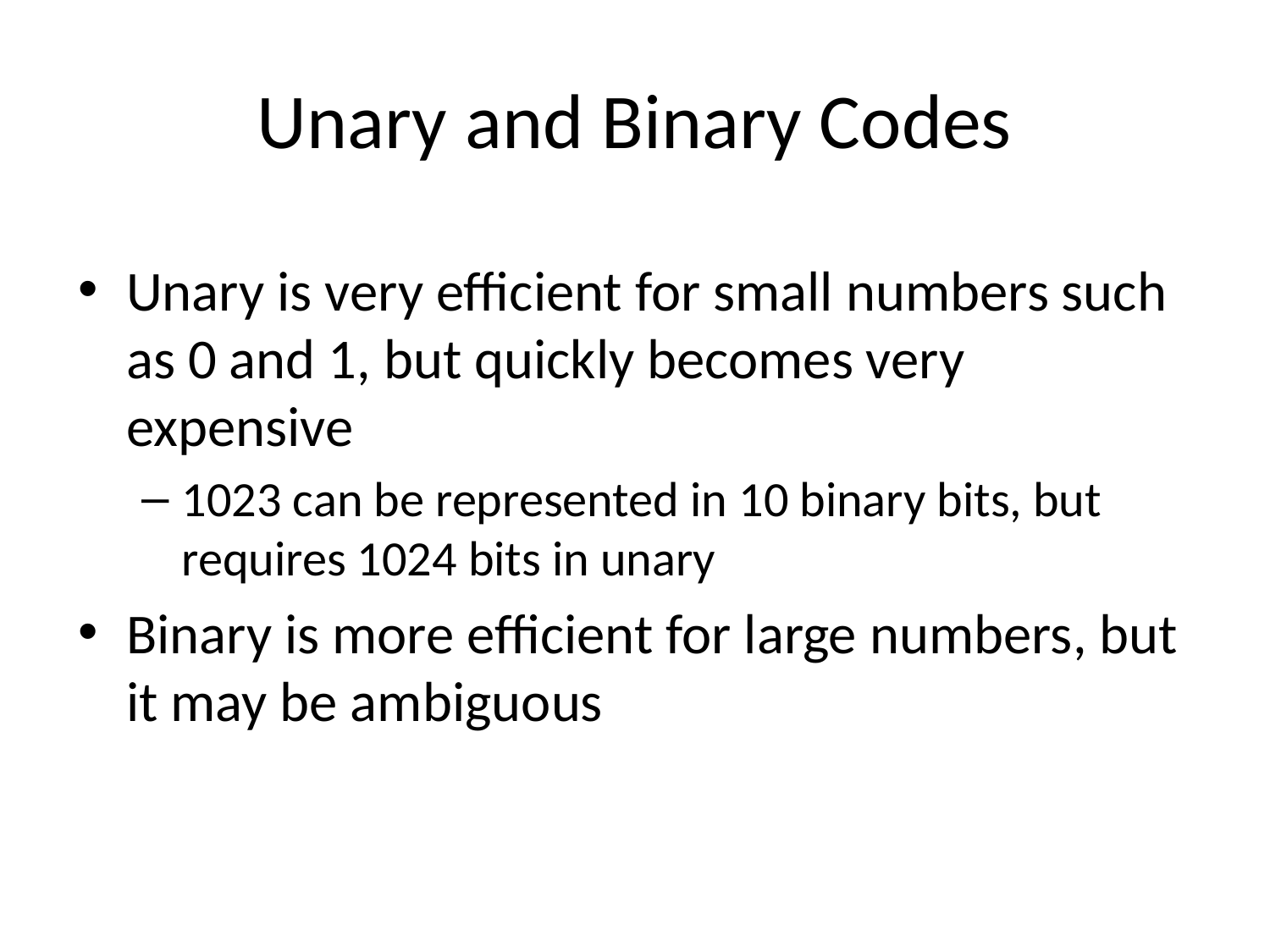

# Unary and Binary Codes
Unary is very efficient for small numbers such as 0 and 1, but quickly becomes very expensive
1023 can be represented in 10 binary bits, but requires 1024 bits in unary
Binary is more efficient for large numbers, but it may be ambiguous